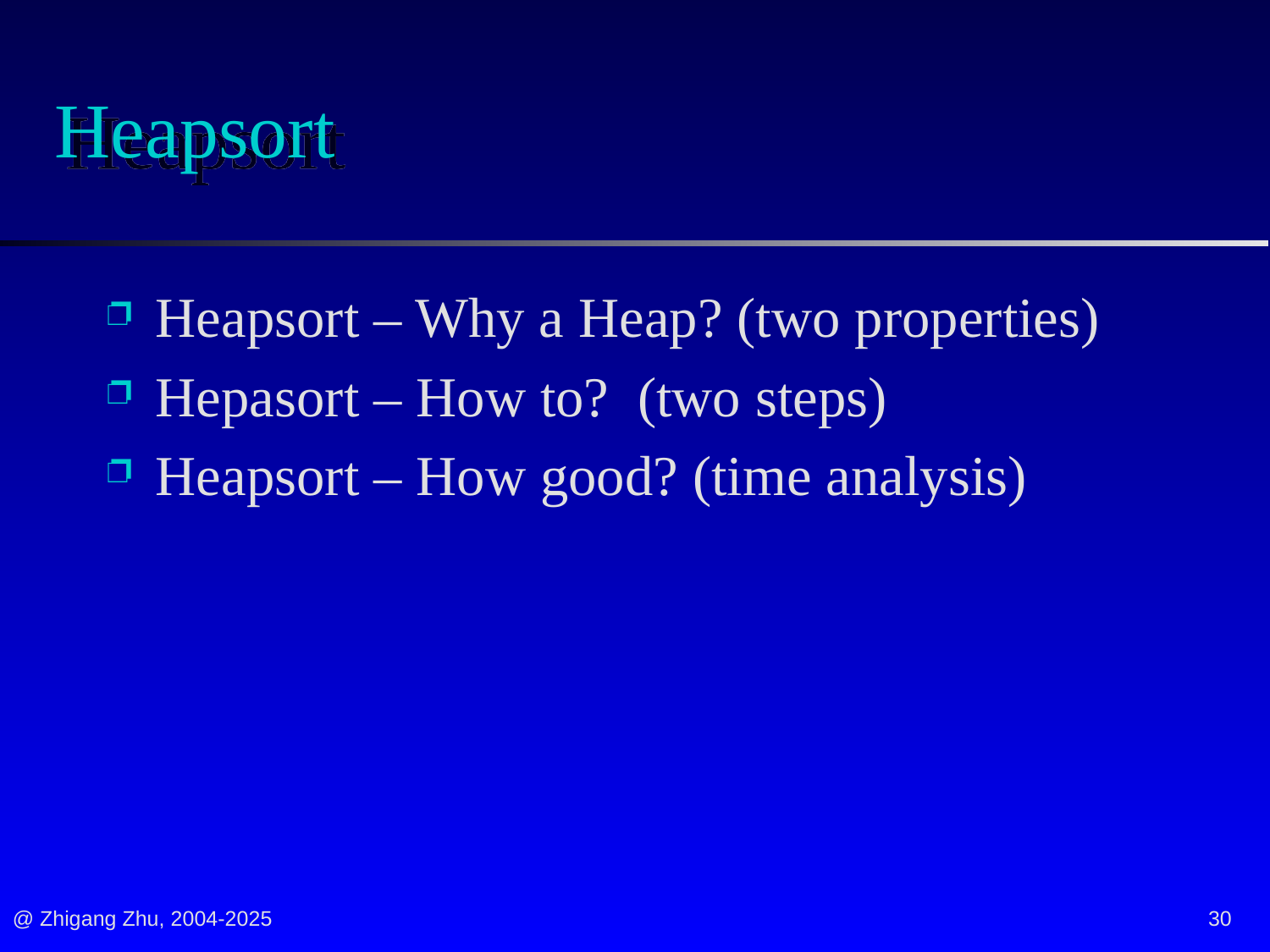

# Heapsort
Heapsort – Why a Heap? (two properties)
Hepasort – How to?  (two steps)
Heapsort – How good? (time analysis)